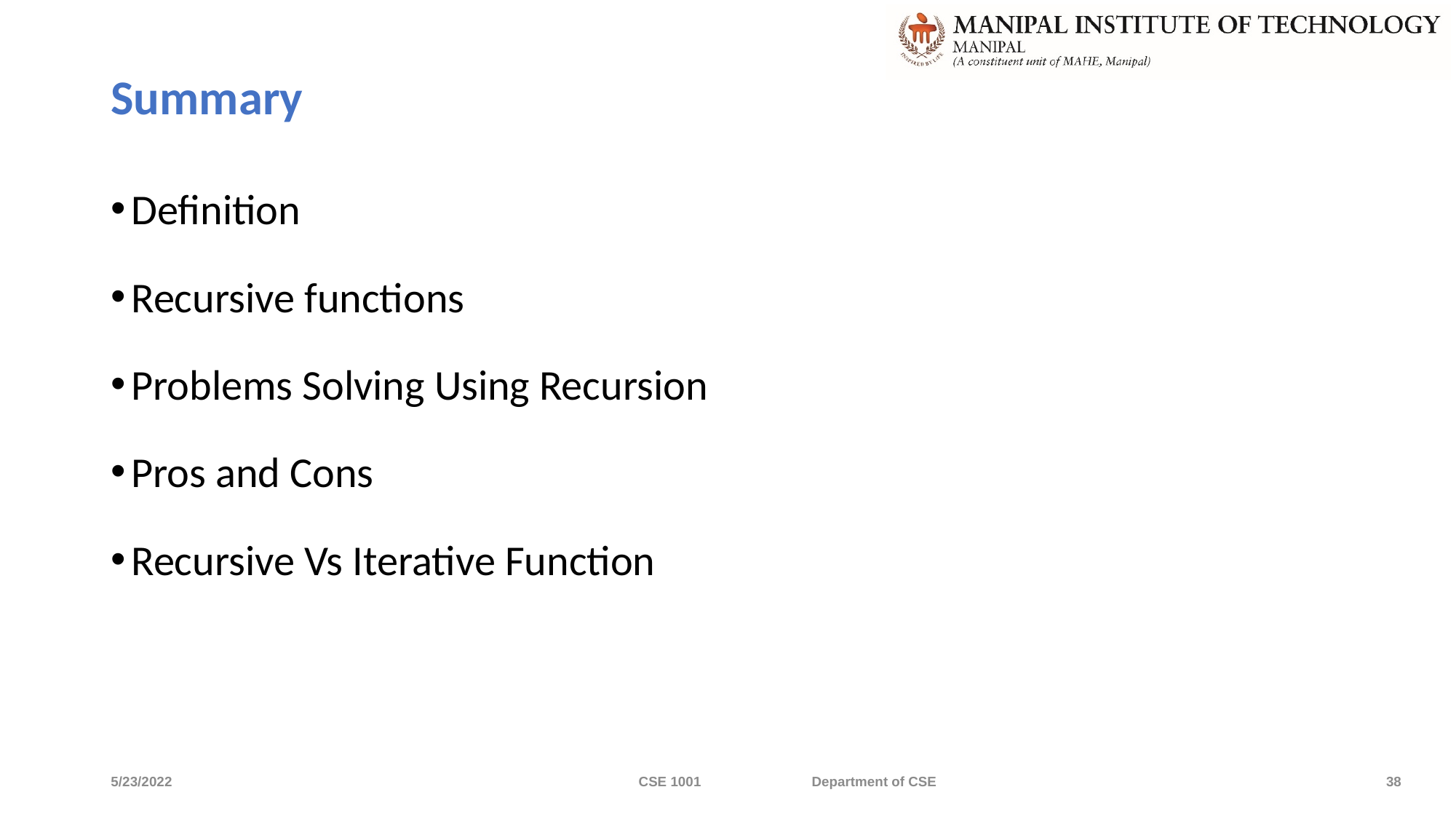

# Summary
Definition
Recursive functions
Problems Solving Using Recursion
Pros and Cons
Recursive Vs Iterative Function
5/23/2022
CSE 1001                             Department of CSE
38